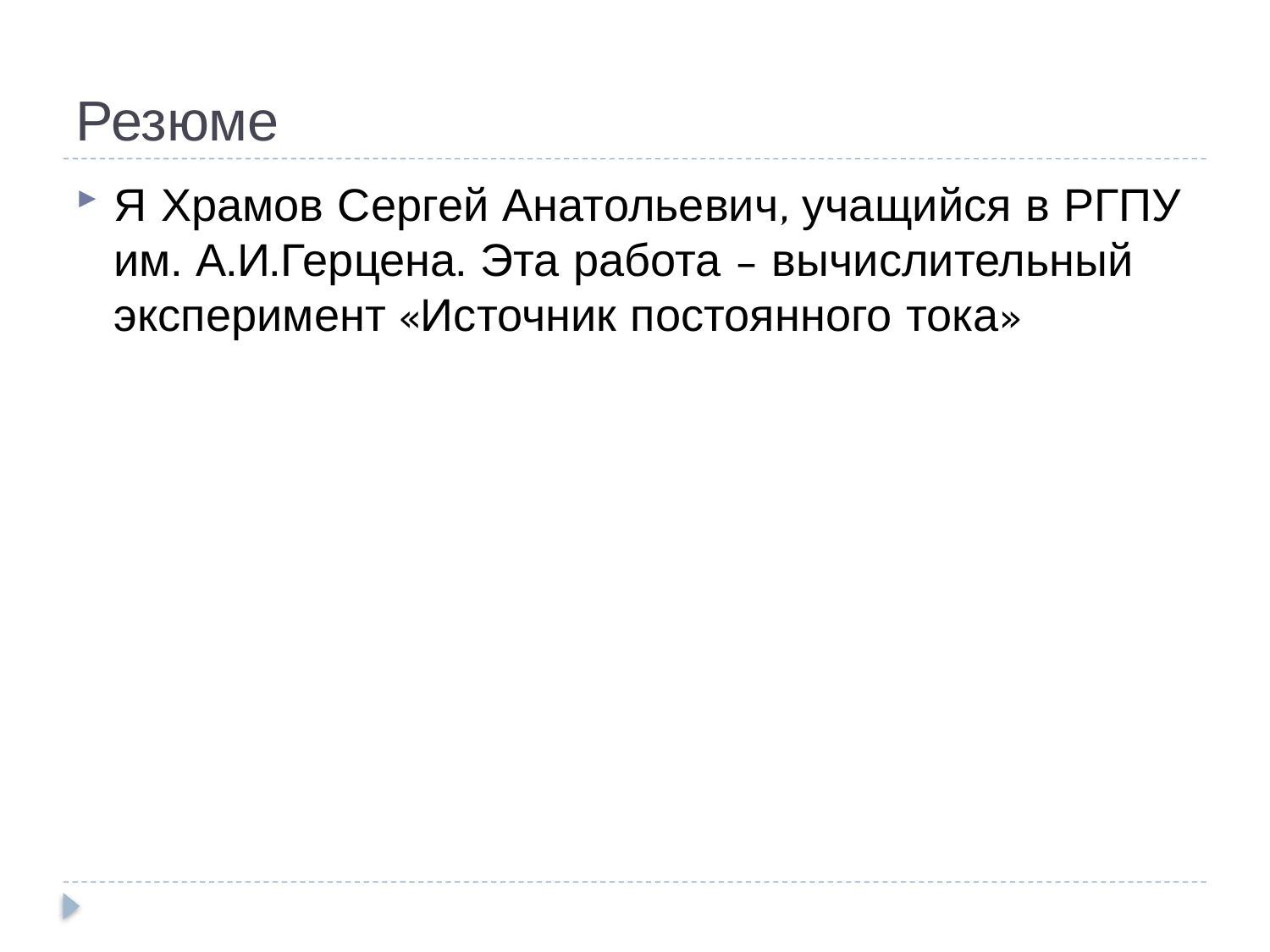

# Резюме
Я Храмов Сергей Анатольевич, учащийся в РГПУ им. А.И.Герцена. Эта работа – вычислительный эксперимент «Источник постоянного тока»